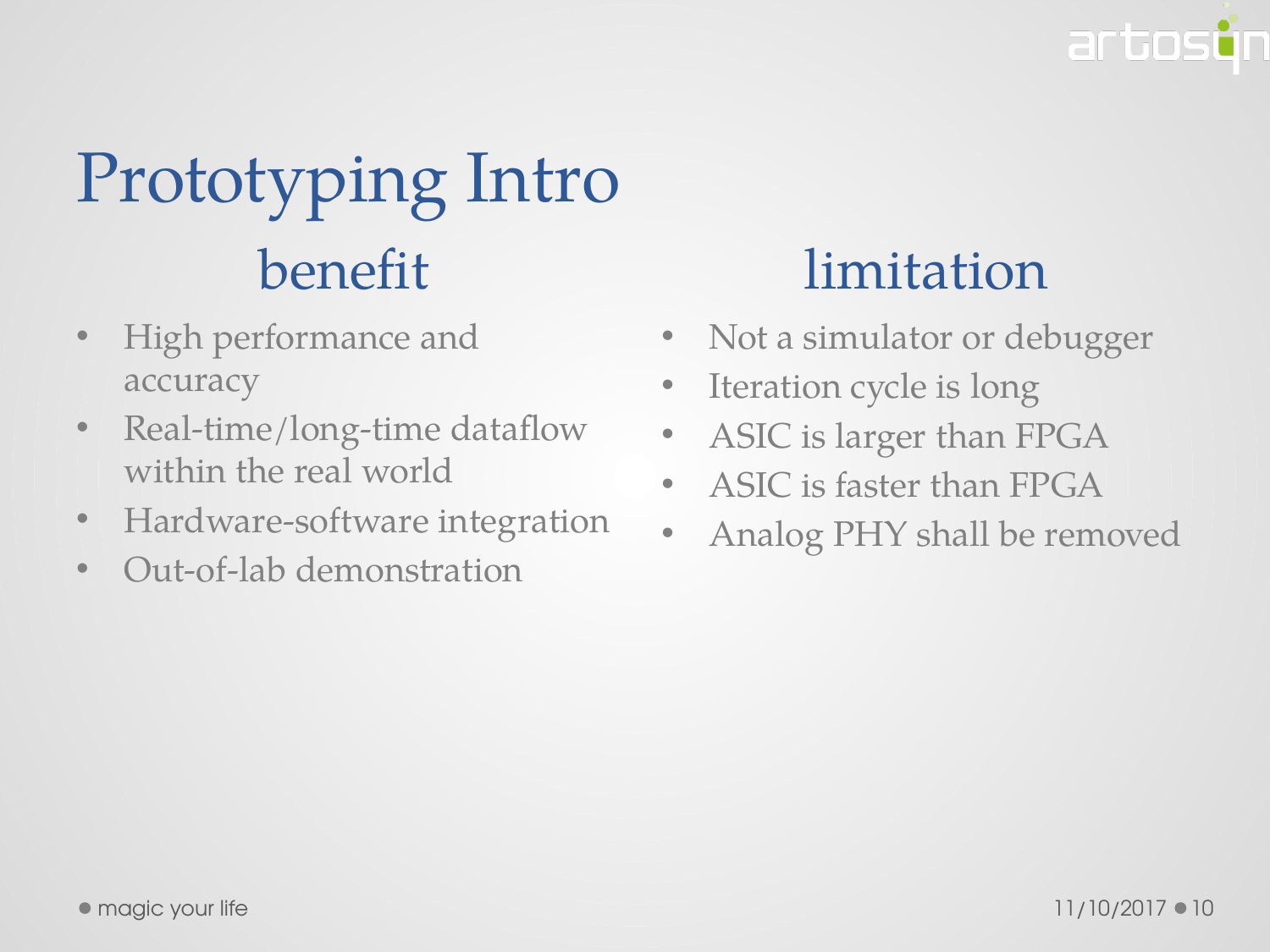

# Prototyping Intro
benefit
limitation
High performance and accuracy
Real-time/long-time dataflow within the real world
Hardware-software integration
Out-of-lab demonstration

Not a simulator or debugger
Iteration cycle is long
ASIC is larger than FPGA
ASIC is faster than FPGA
Analog PHY shall be removed
magic your life
11/10/2017
10